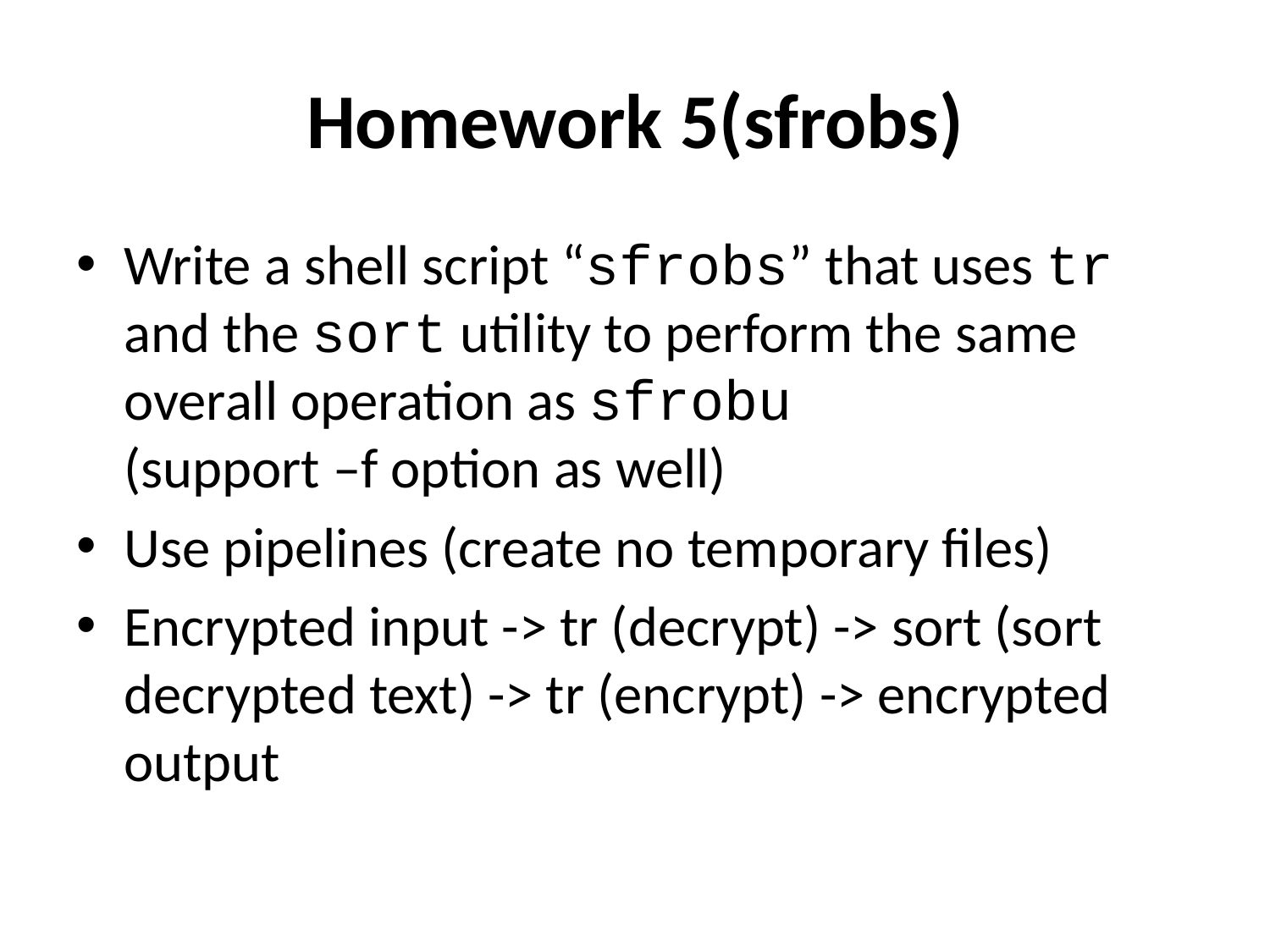

# Homework 5(sfrobs)
Write a shell script “sfrobs” that uses tr and the sort utility to perform the same overall operation as sfrobu
(support –f option as well)
Use pipelines (create no temporary files)
Encrypted input -> tr (decrypt) -> sort (sort decrypted text) -> tr (encrypt) -> encrypted output